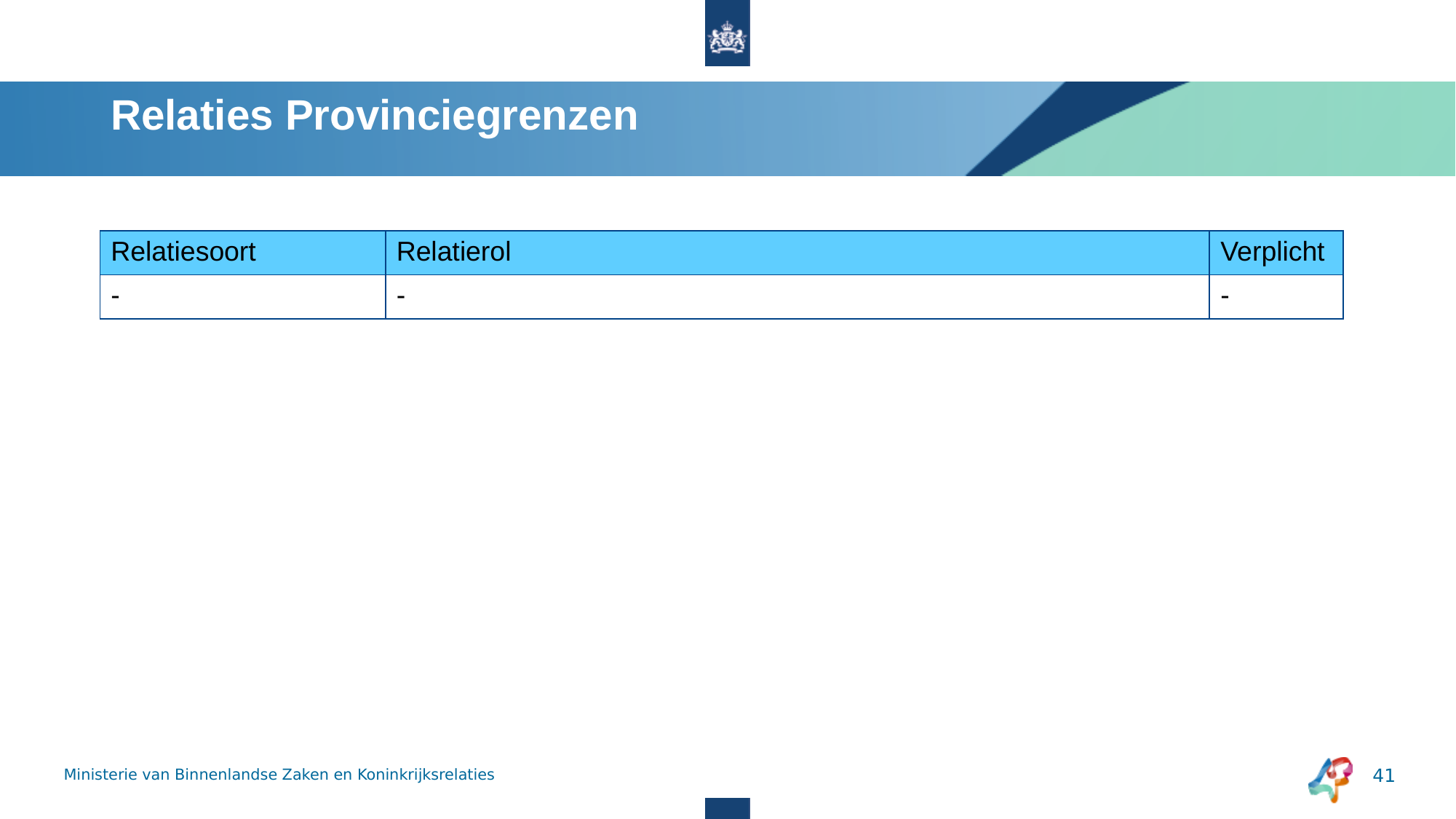

# Relaties Provinciegrenzen
| Relatiesoort | Relatierol | Verplicht |
| --- | --- | --- |
| - | - | - |
Ministerie van Binnenlandse Zaken en Koninkrijksrelaties
41